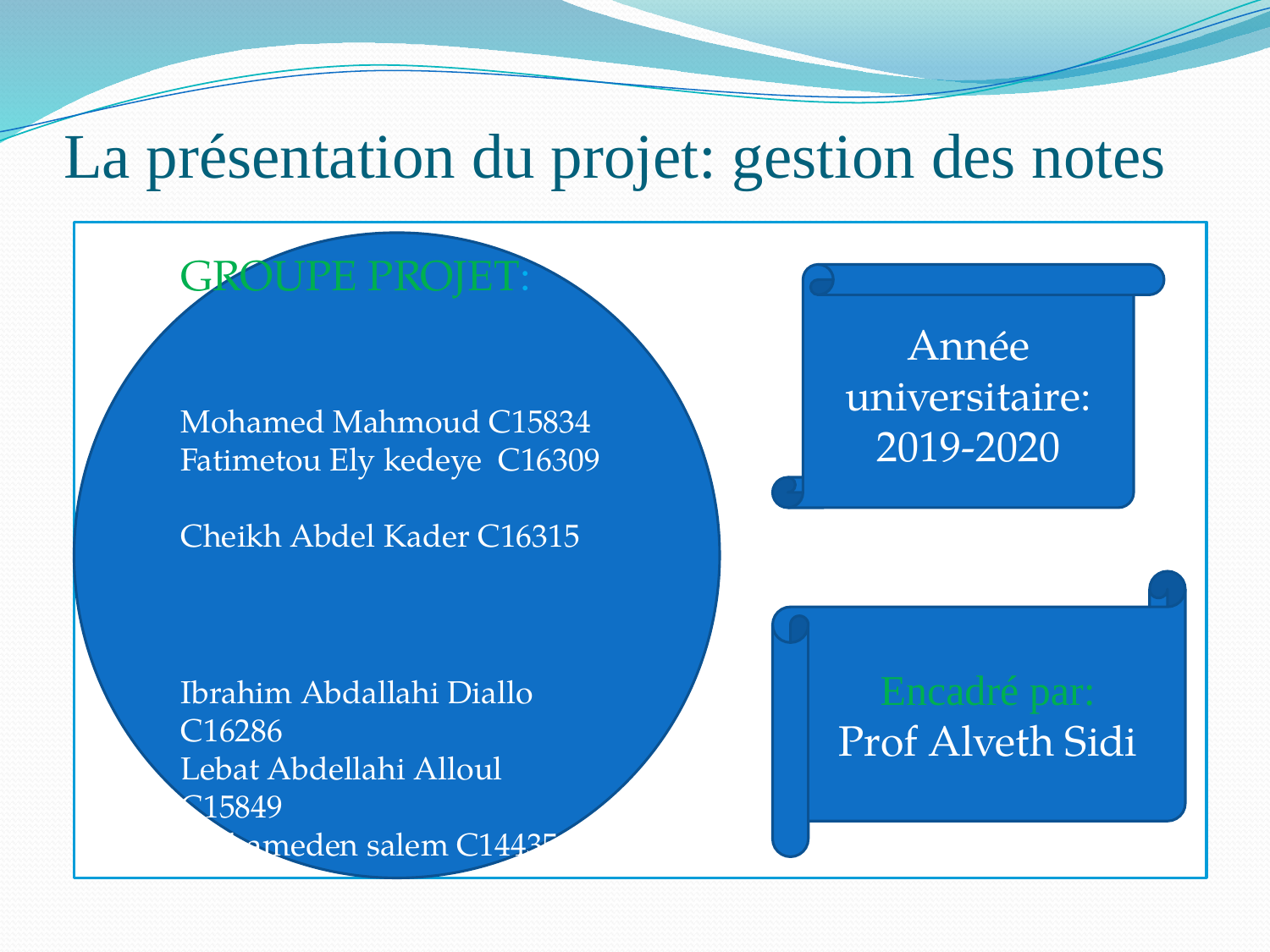

# La présentation du projet: gestion des notes

GROUPE PROJET:
Mohamed Mahmoud C15834
Fatimetou Ely kedeye  C16309
Cheikh Abdel Kader C16315
Ibrahim Abdallahi Diallo C16286
Lebat Abdellahi Alloul C15849
Mohameden salem C14435
Année universitaire: 2019-2020
Encadré par:
Prof Alveth Sidi